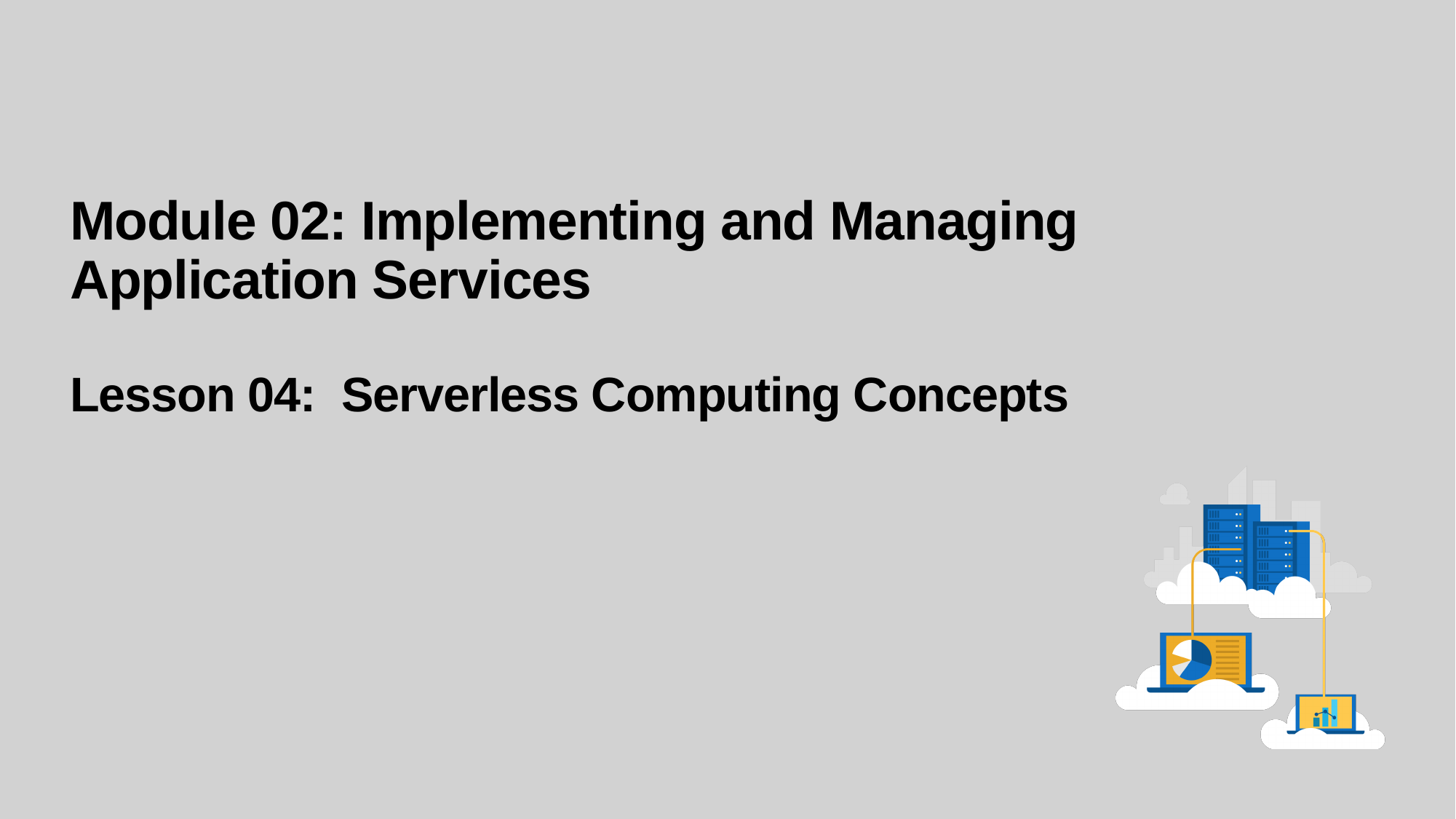

# Module 02: Implementing and Managing Application Services Lesson 04:  Serverless Computing Concepts